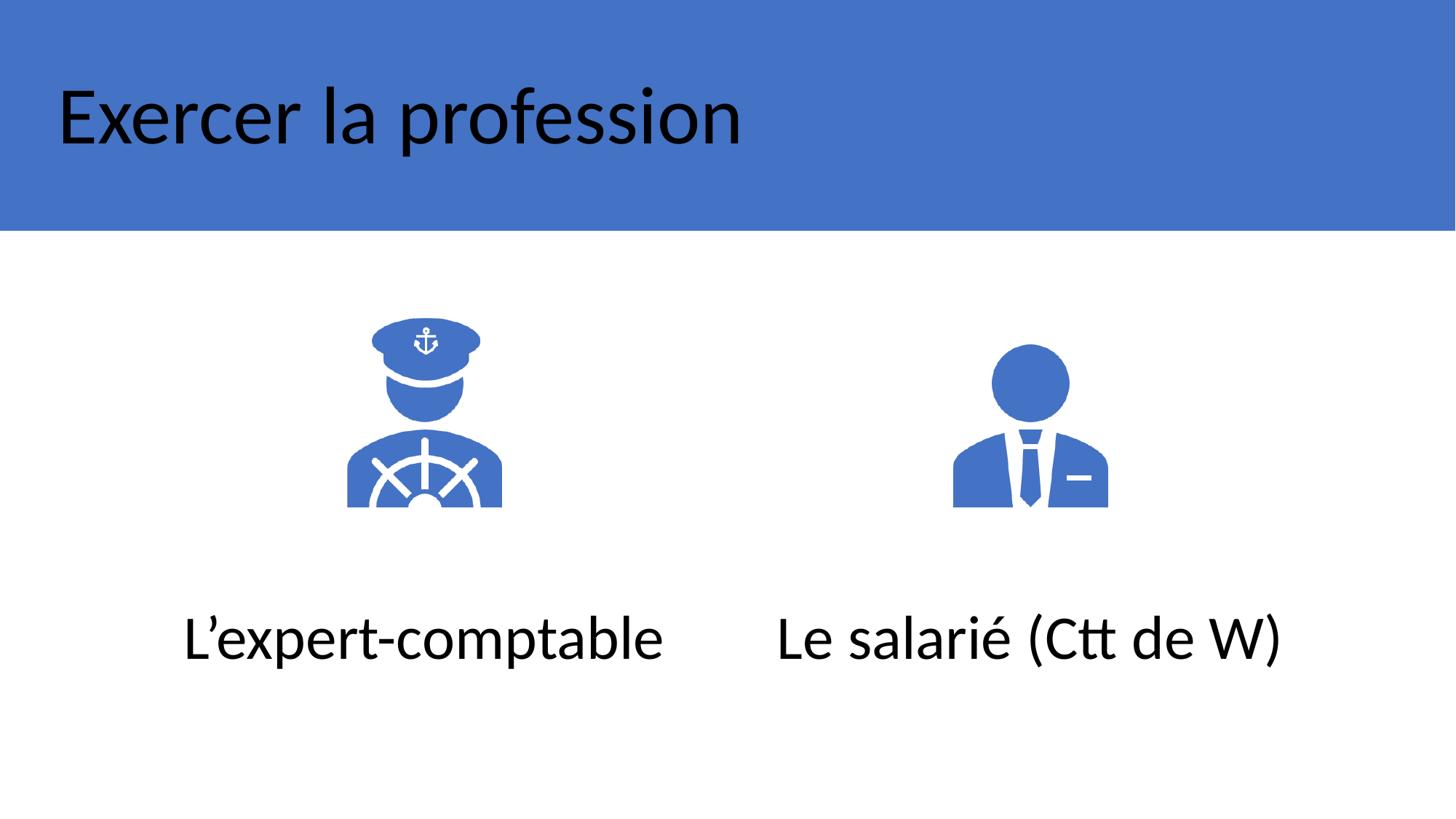

# Exercer la profession
L’expert-comptable
Le salarié (Ctt de W)